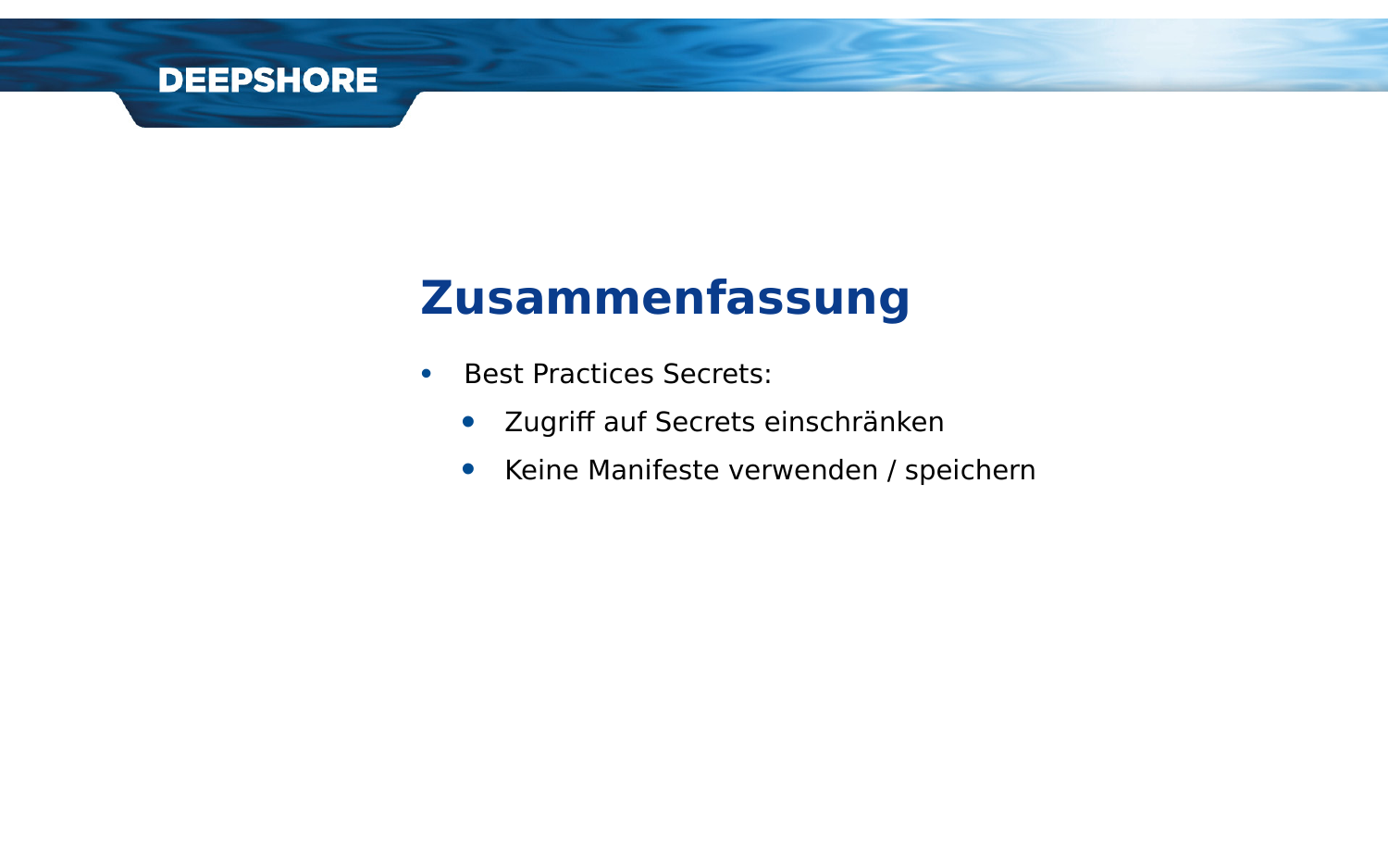

# Zusammenfassung
Best Practices Secrets:
Zugriff auf Secrets einschränken
Keine Manifeste verwenden / speichern